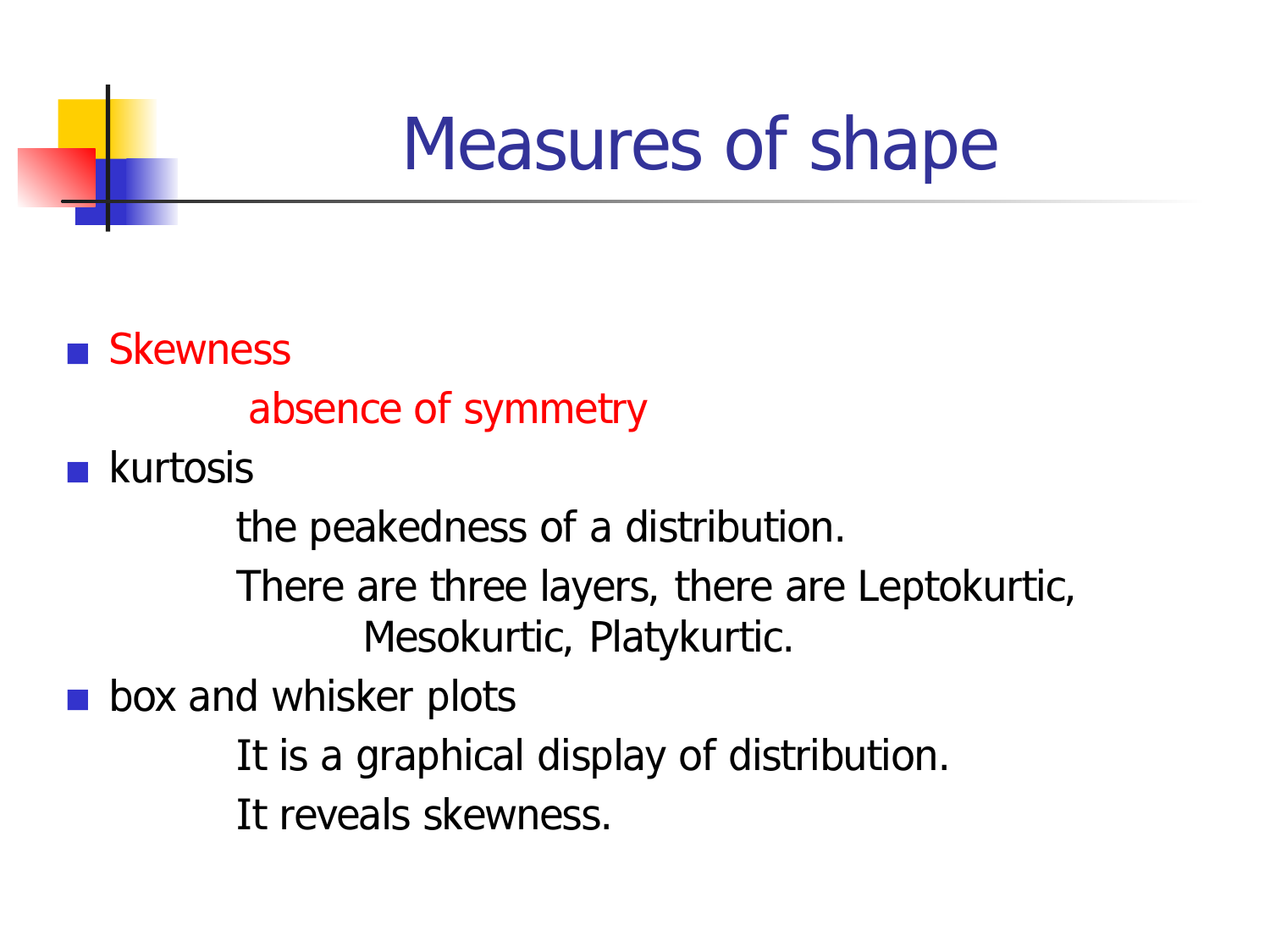

# Measures of shape
Skewness
		 absence of symmetry
kurtosis
		the peakedness of a distribution.
		There are three layers, there are Leptokurtic, 				Mesokurtic, Platykurtic.
box and whisker plots
		It is a graphical display of distribution.
		It reveals skewness.